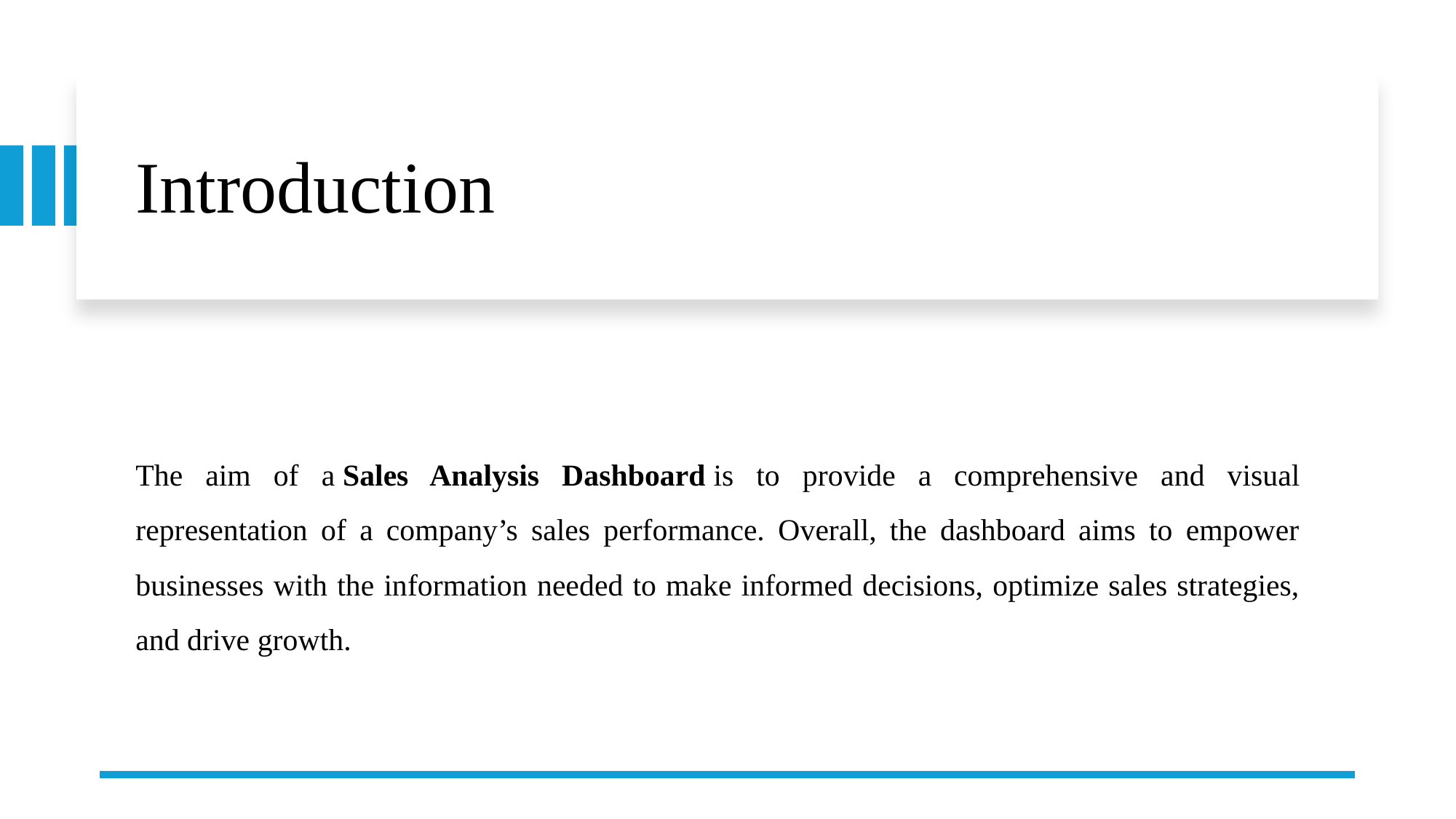

# Introduction

The aim of a Sales Analysis Dashboard is to provide a comprehensive and visual representation of a company’s sales performance. Overall, the dashboard aims to empower businesses with the information needed to make informed decisions, optimize sales strategies, and drive growth.